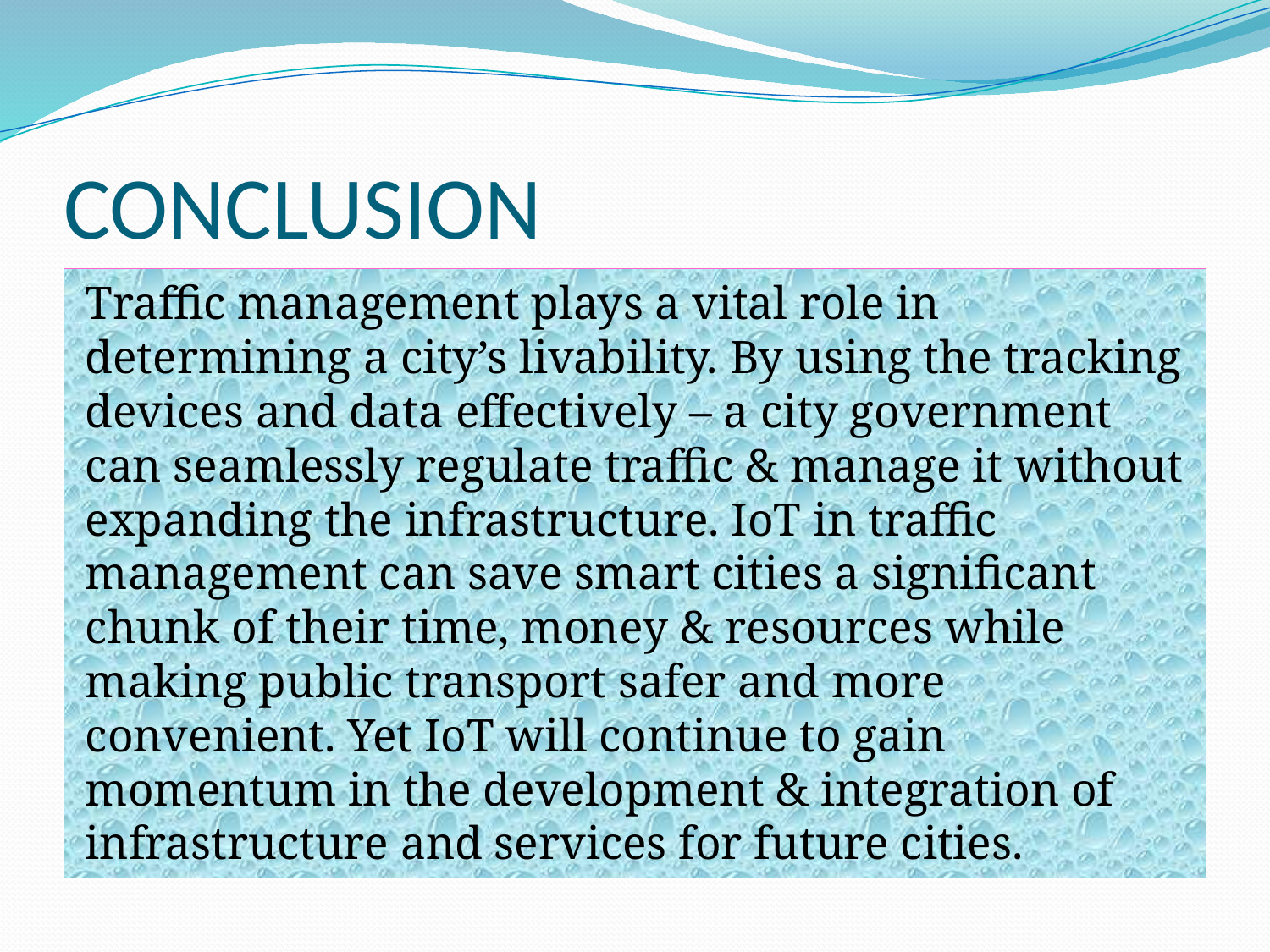

# CONCLUSION
Traffic management plays a vital role in determining a city’s livability. By using the tracking devices and data effectively – a city government can seamlessly regulate traffic & manage it without expanding the infrastructure. IoT in traffic management can save smart cities a significant chunk of their time, money & resources while making public transport safer and more convenient. Yet IoT will continue to gain momentum in the development & integration of infrastructure and services for future cities.